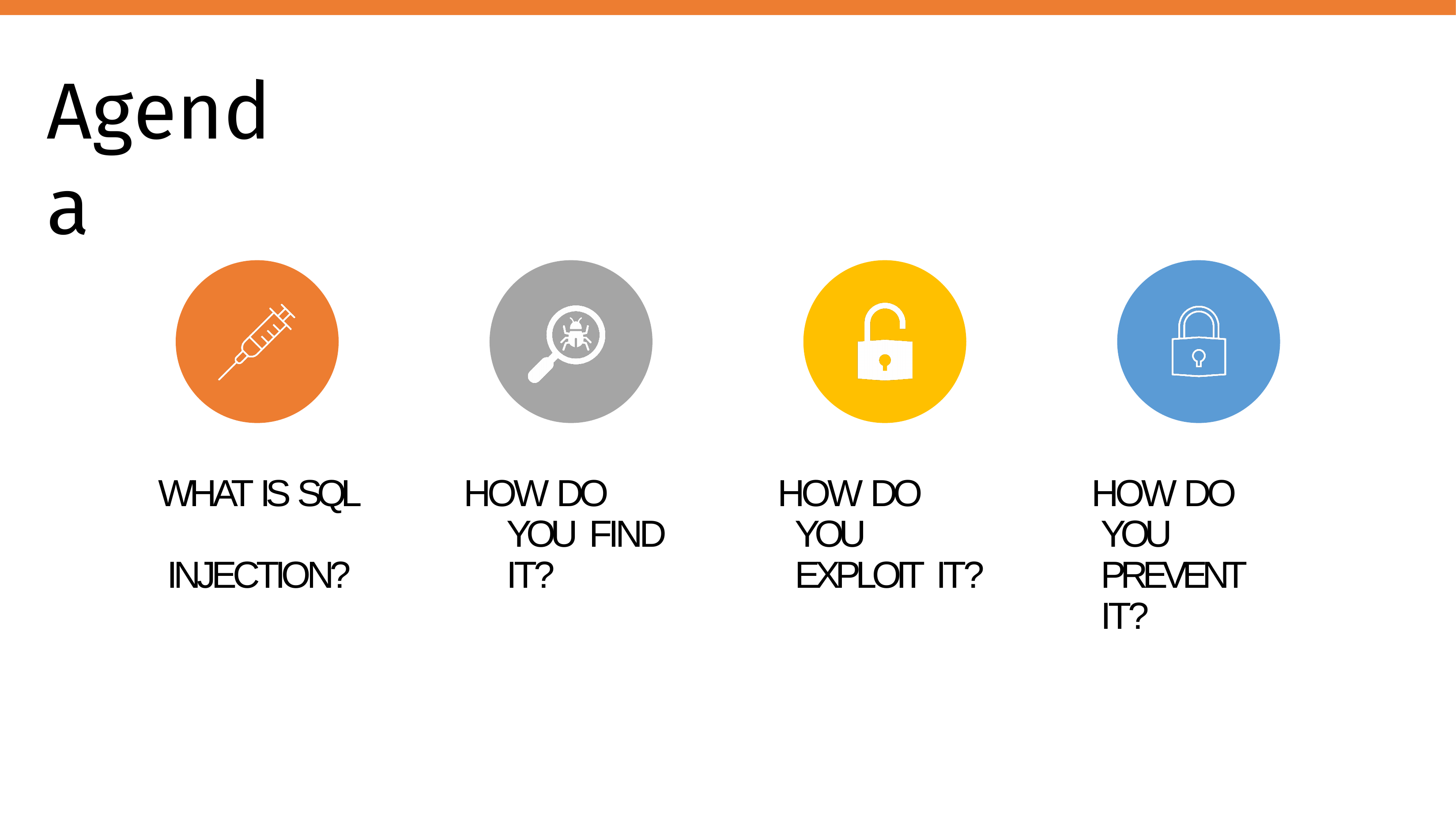

# Agenda

WHAT IS SQL  INJECTION?
HOW DO YOU  FIND IT?
HOW DO YOU  EXPLOIT IT?
HOW DO YOU  PREVENT IT?